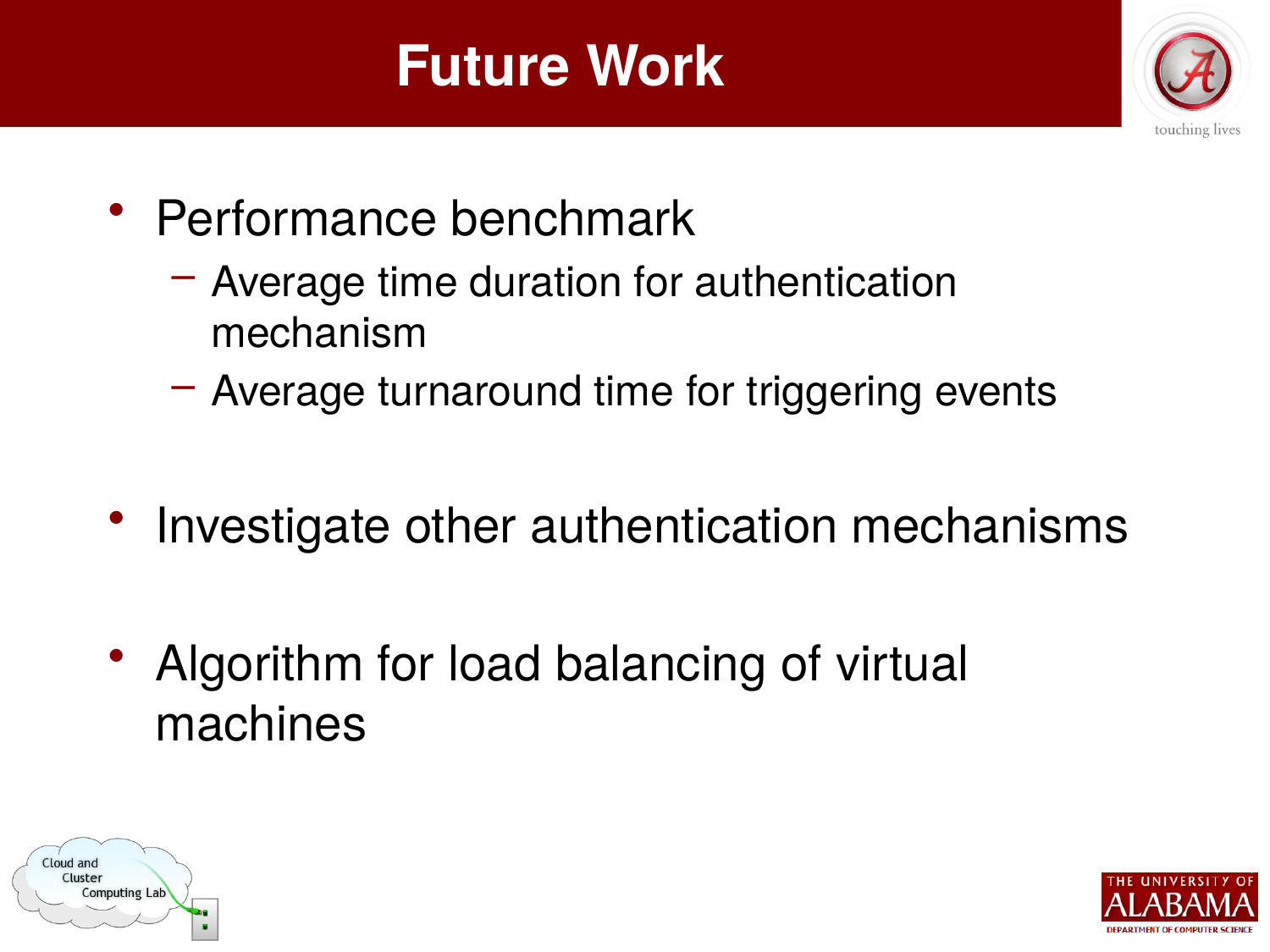

# Future Work
Performance benchmark
Average time duration for authentication mechanism
Average turnaround time for triggering events

Investigate other authentication mechanisms

Algorithm for load balancing of virtual machines